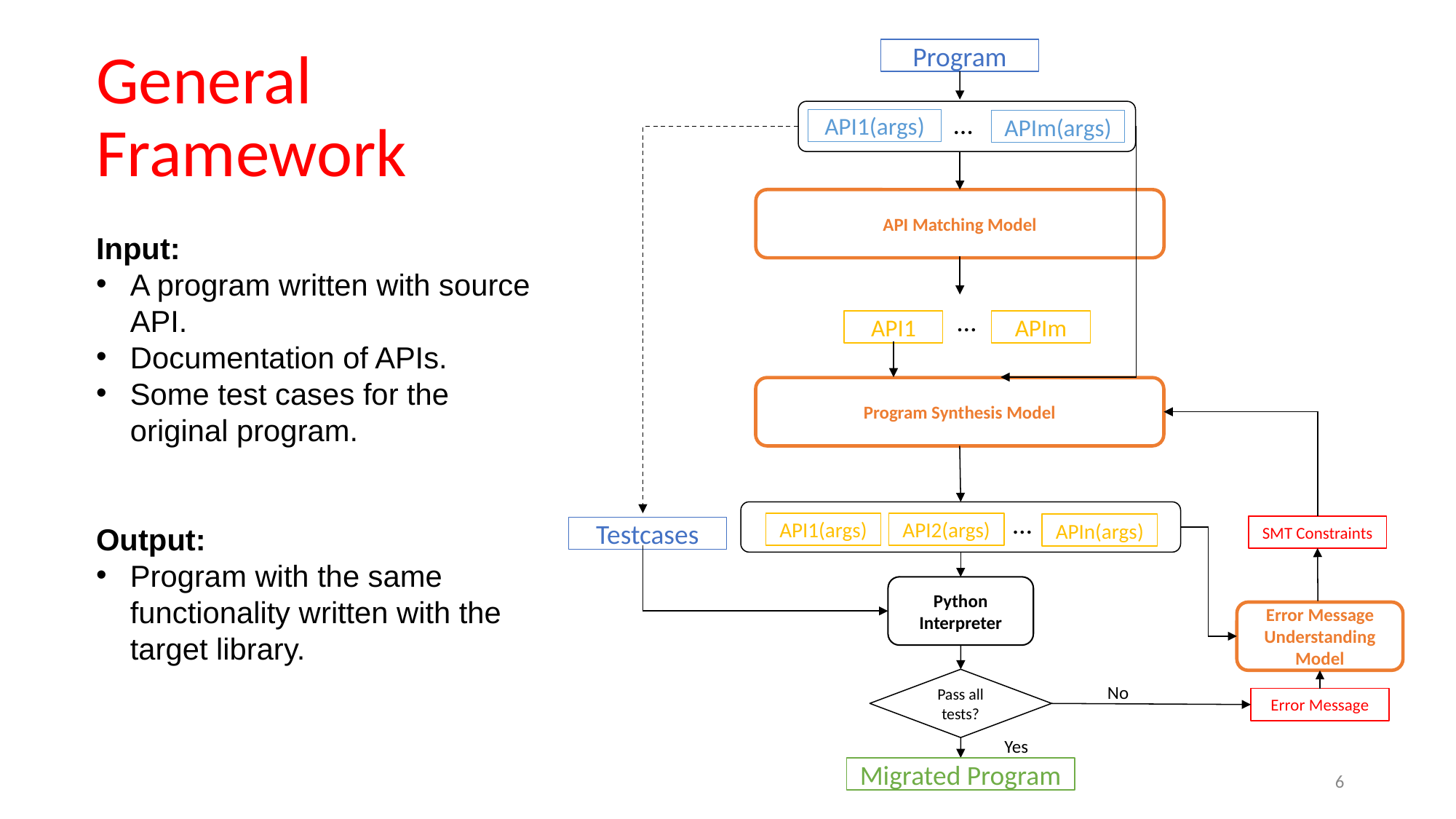

# General Framework
Program

…
API1(args)
APIm(args)
API Matching Model
Input:
A program written with source API.
Documentation of APIs.
Some test cases for the original program.

Output:
Program with the same functionality written with the target library.
…
API1
APIm
Program Synthesis Model
…

API2(args)
API1(args)
APIn(args)
SMT Constraints
Testcases
Python Interpreter
Error Message Understanding Model
Pass all tests?
No
Error Message
Yes
Migrated Program
6